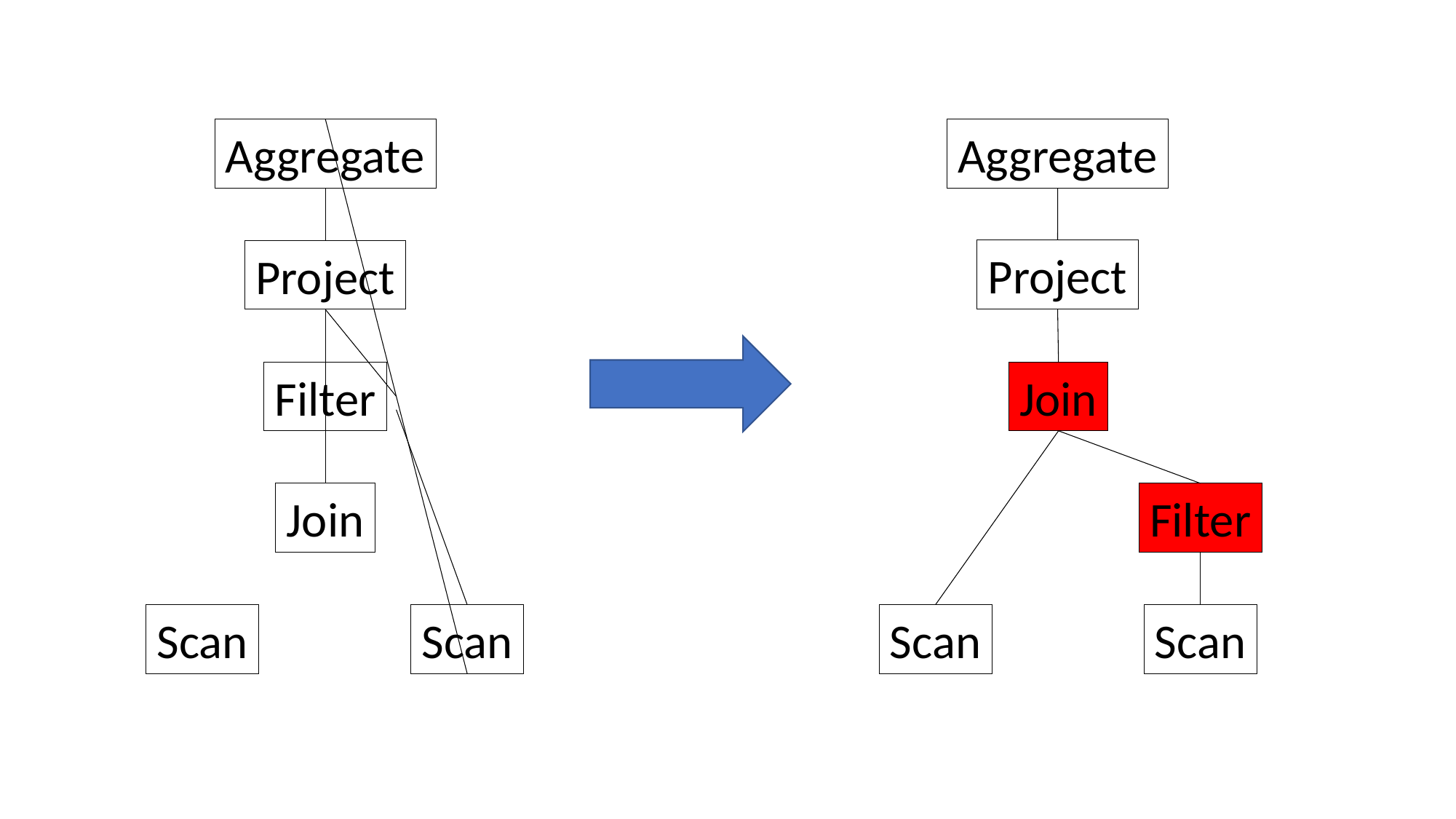

Aggregate
Aggregate
Project
Project

Filter
Join
Join
Filter
Scan
Scan
Scan
Scan